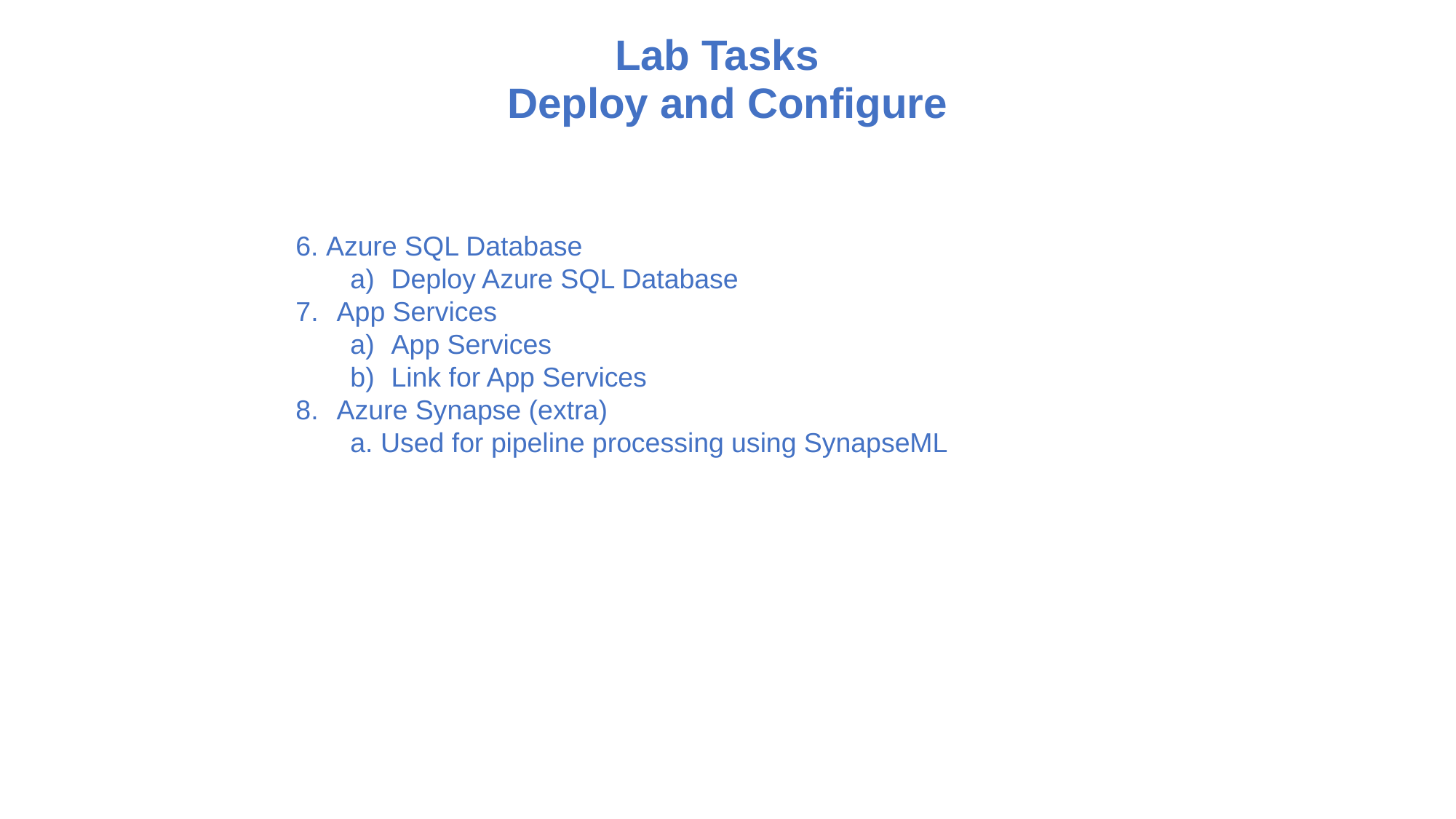

# Lab Tasks
Deploy and Configure

6. Azure SQL Database
Deploy Azure SQL Database
App Services
App Services
Link for App Services
Azure Synapse (extra)
a. Used for pipeline processing using SynapseML